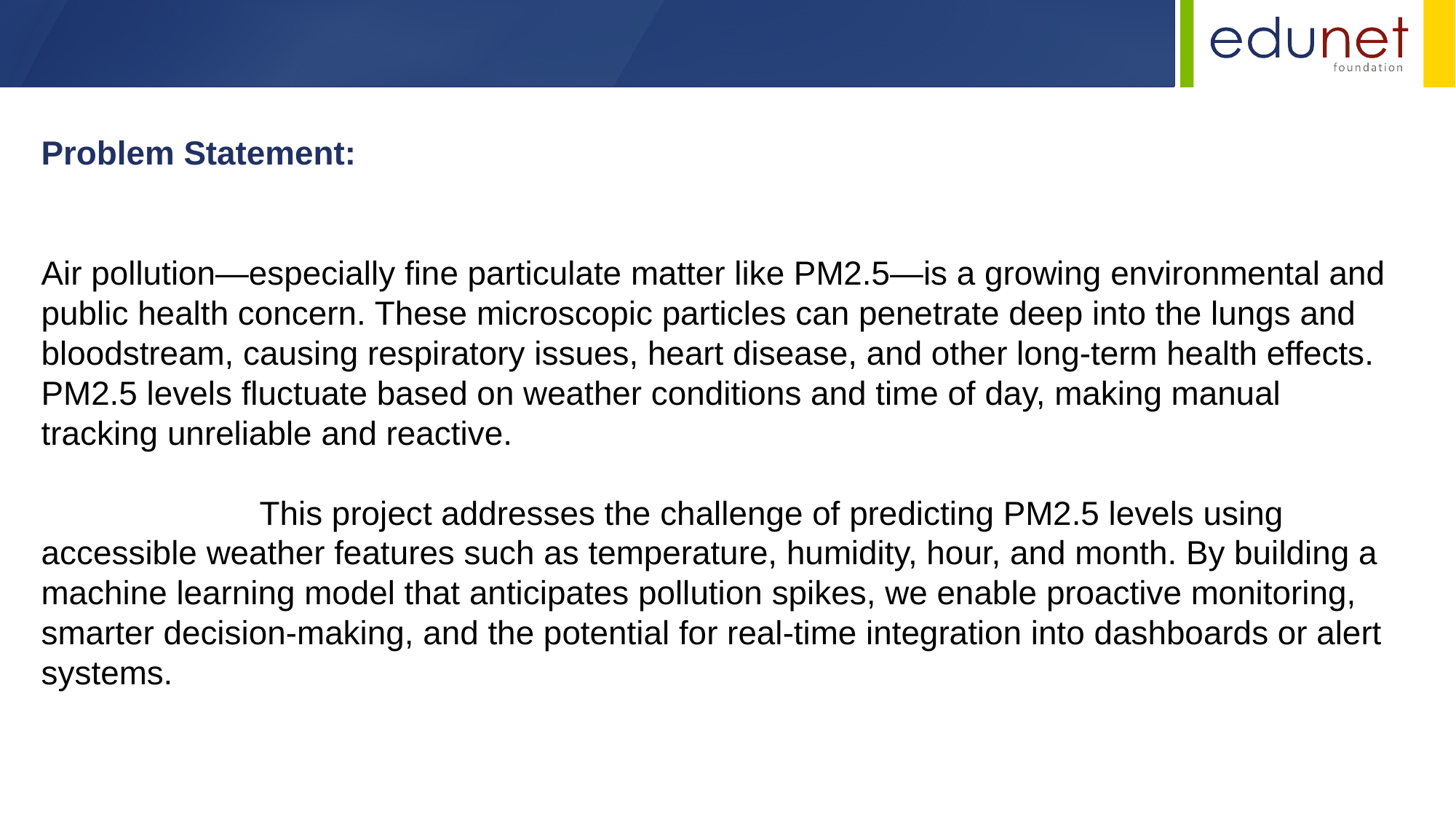

Problem Statement:
Air pollution—especially fine particulate matter like PM2.5—is a growing environmental and public health concern. These microscopic particles can penetrate deep into the lungs and bloodstream, causing respiratory issues, heart disease, and other long-term health effects. PM2.5 levels fluctuate based on weather conditions and time of day, making manual tracking unreliable and reactive.

		This project addresses the challenge of predicting PM2.5 levels using accessible weather features such as temperature, humidity, hour, and month. By building a machine learning model that anticipates pollution spikes, we enable proactive monitoring, smarter decision-making, and the potential for real-time integration into dashboards or alert systems.